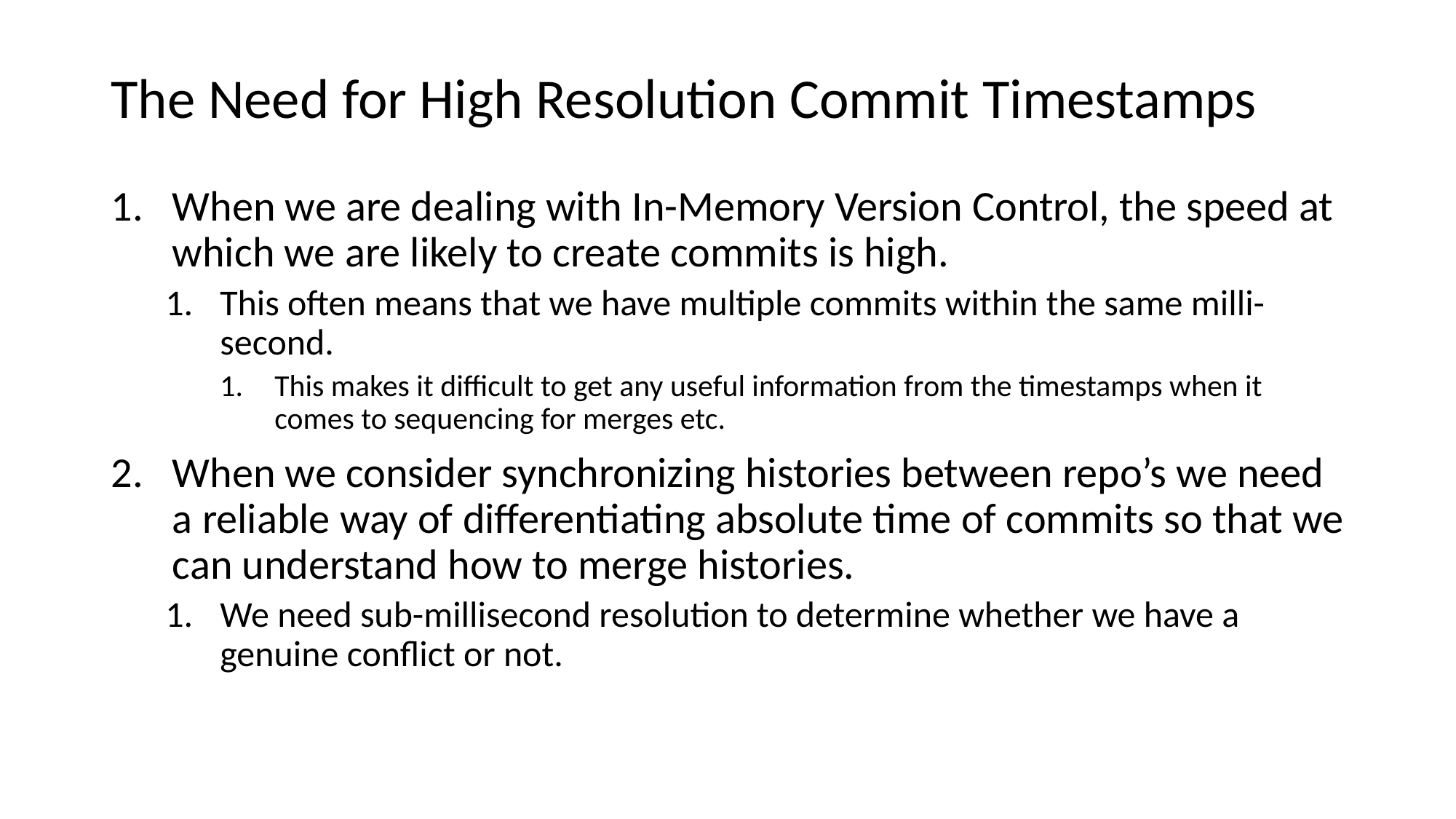

# The Need for High Resolution Commit Timestamps
When we are dealing with In-Memory Version Control, the speed at which we are likely to create commits is high.
This often means that we have multiple commits within the same milli-second.
This makes it difficult to get any useful information from the timestamps when it comes to sequencing for merges etc.
When we consider synchronizing histories between repo’s we need a reliable way of differentiating absolute time of commits so that we can understand how to merge histories.
We need sub-millisecond resolution to determine whether we have a genuine conflict or not.